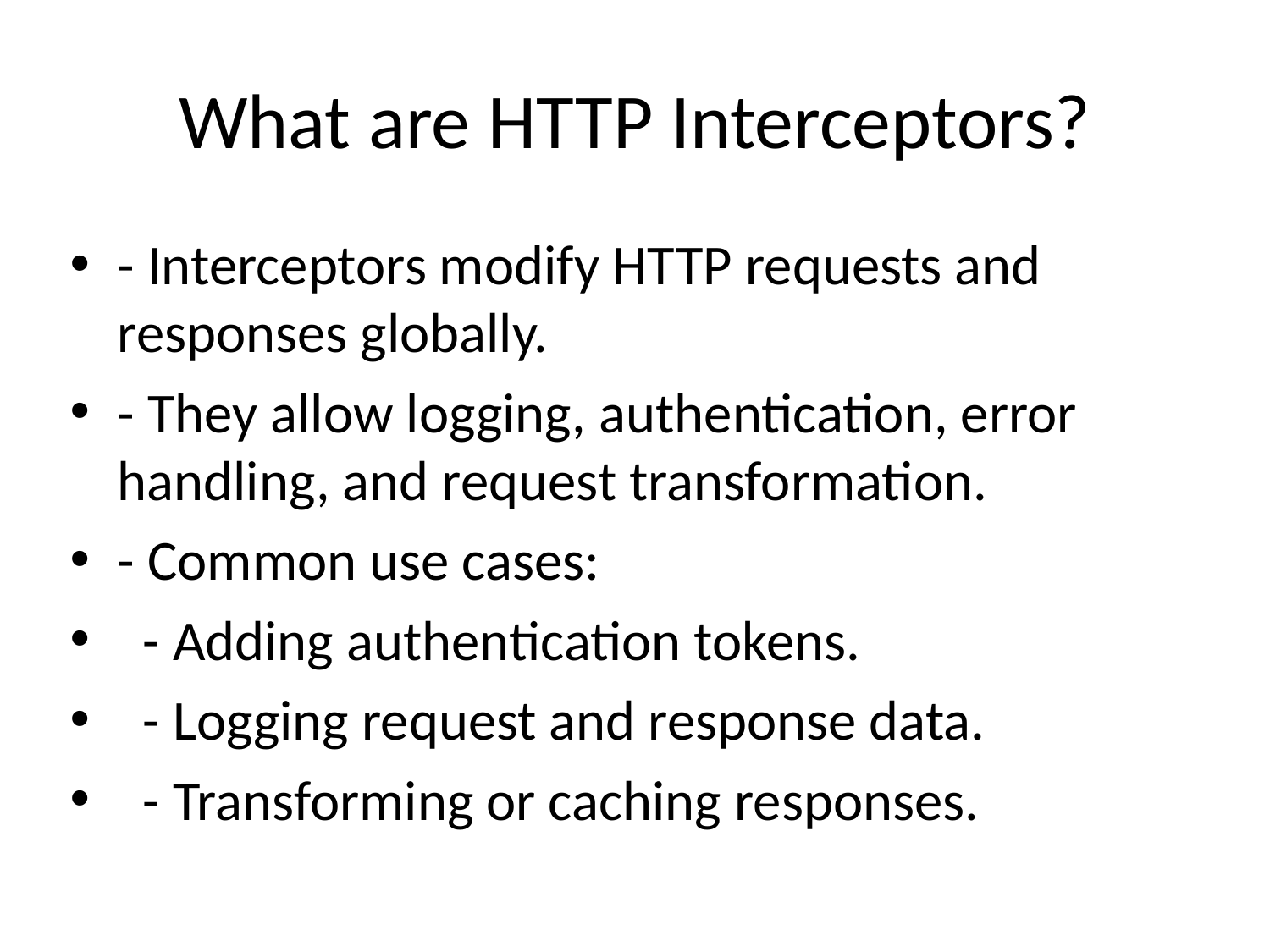

# What are HTTP Interceptors?
- Interceptors modify HTTP requests and responses globally.
- They allow logging, authentication, error handling, and request transformation.
- Common use cases:
  - Adding authentication tokens.
  - Logging request and response data.
  - Transforming or caching responses.